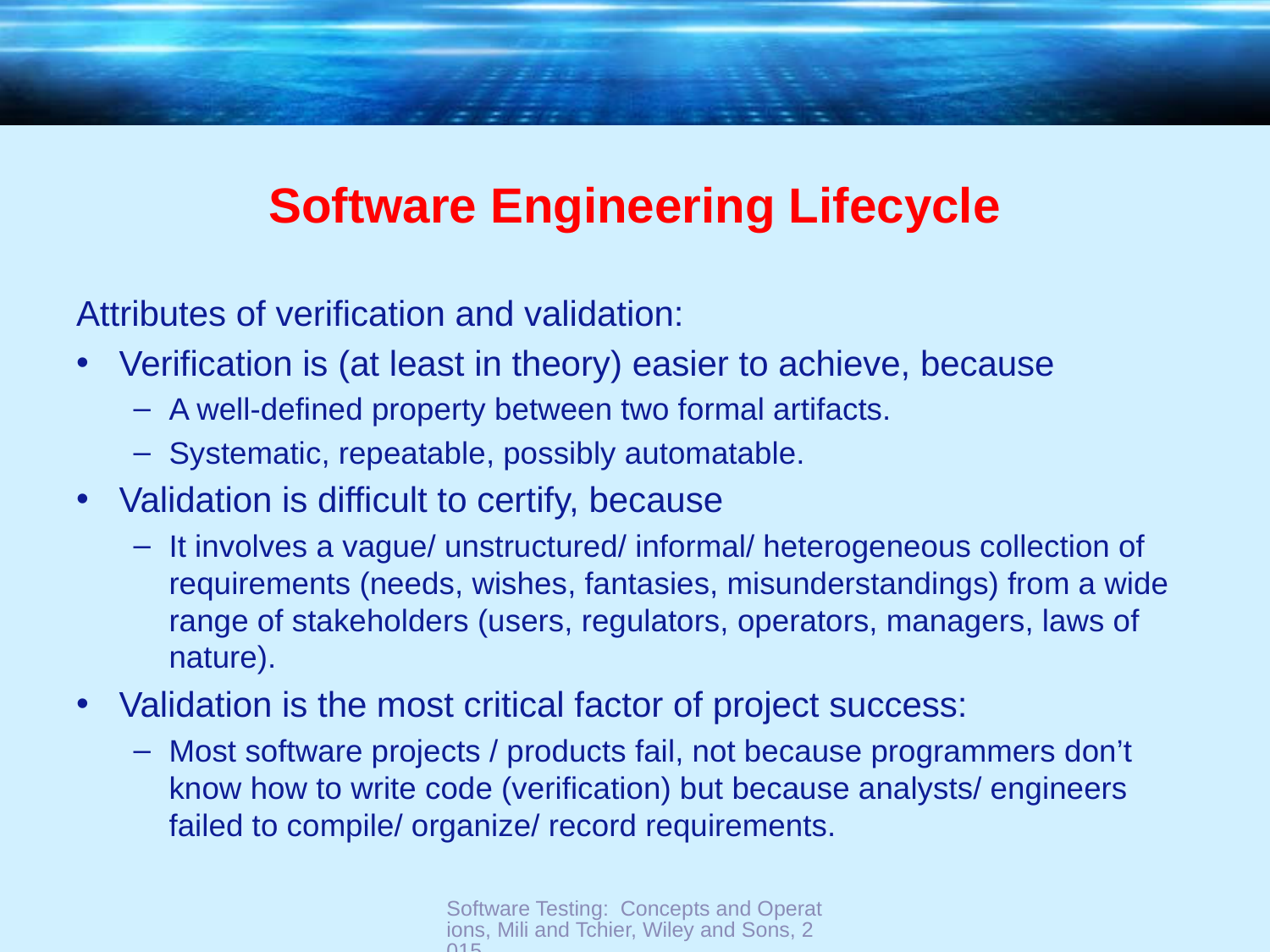

# Software Engineering Lifecycle
Attributes of verification and validation:
Verification is (at least in theory) easier to achieve, because
A well-defined property between two formal artifacts.
Systematic, repeatable, possibly automatable.
Validation is difficult to certify, because
It involves a vague/ unstructured/ informal/ heterogeneous collection of requirements (needs, wishes, fantasies, misunderstandings) from a wide range of stakeholders (users, regulators, operators, managers, laws of nature).
Validation is the most critical factor of project success:
Most software projects / products fail, not because programmers don’t know how to write code (verification) but because analysts/ engineers failed to compile/ organize/ record requirements.
Software Testing:  Concepts and Operations, Mili and Tchier, Wiley and Sons, 2015